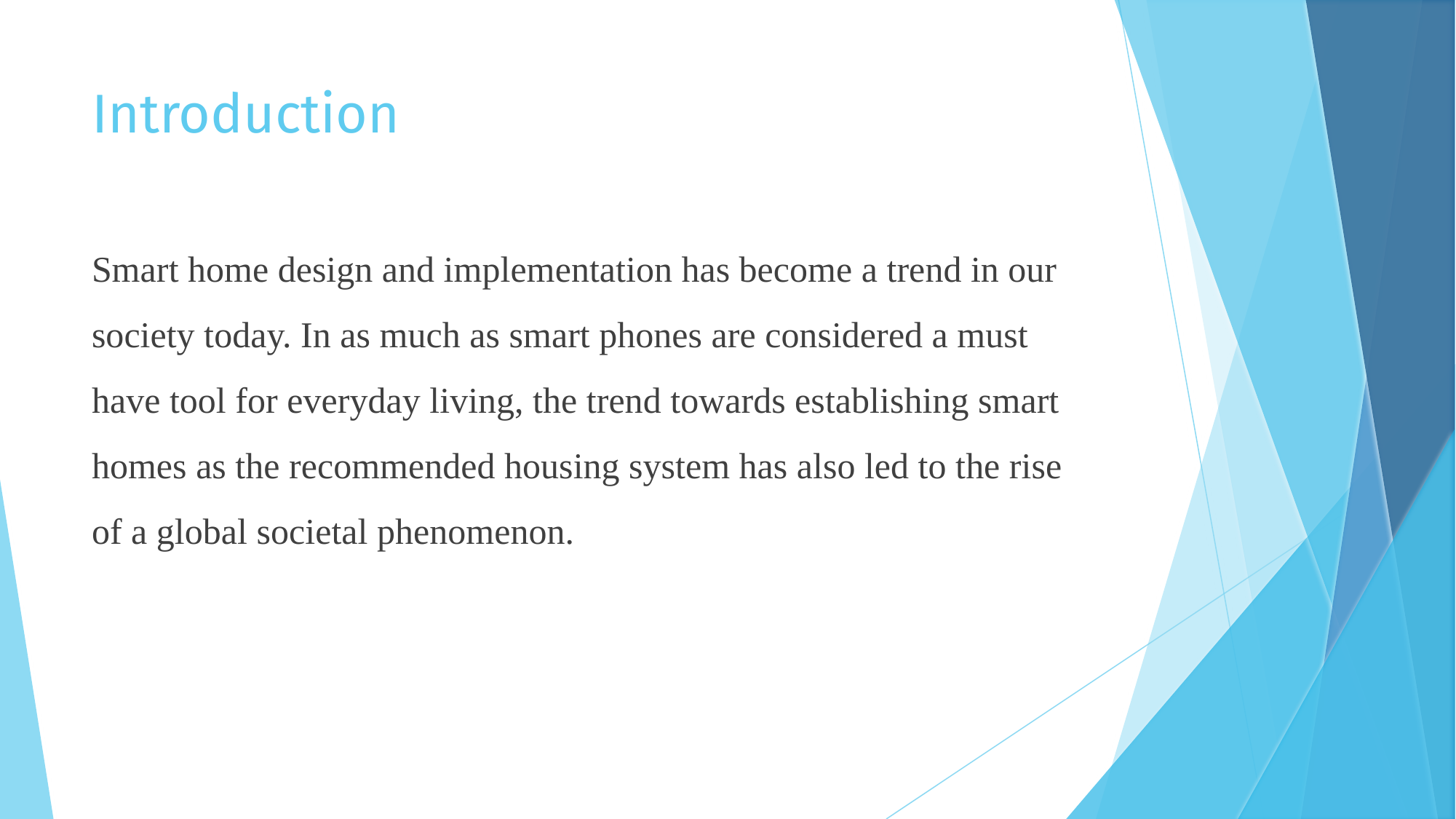

# Introduction
Smart home design and implementation has become a trend in our society today. In as much as smart phones are considered a must have tool for everyday living, the trend towards establishing smart homes as the recommended housing system has also led to the rise of a global societal phenomenon.